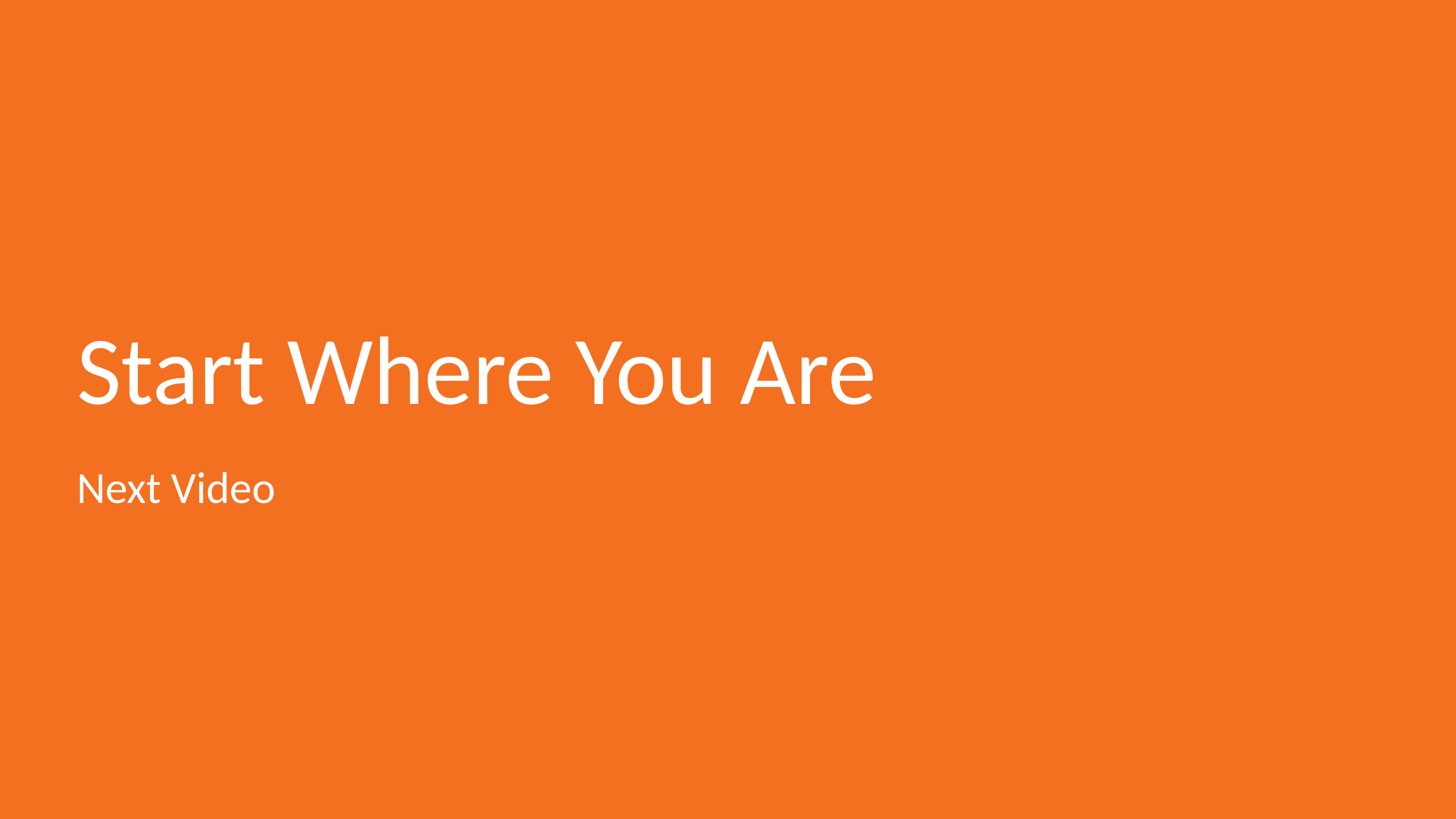

# Start Where You Are
Next Video